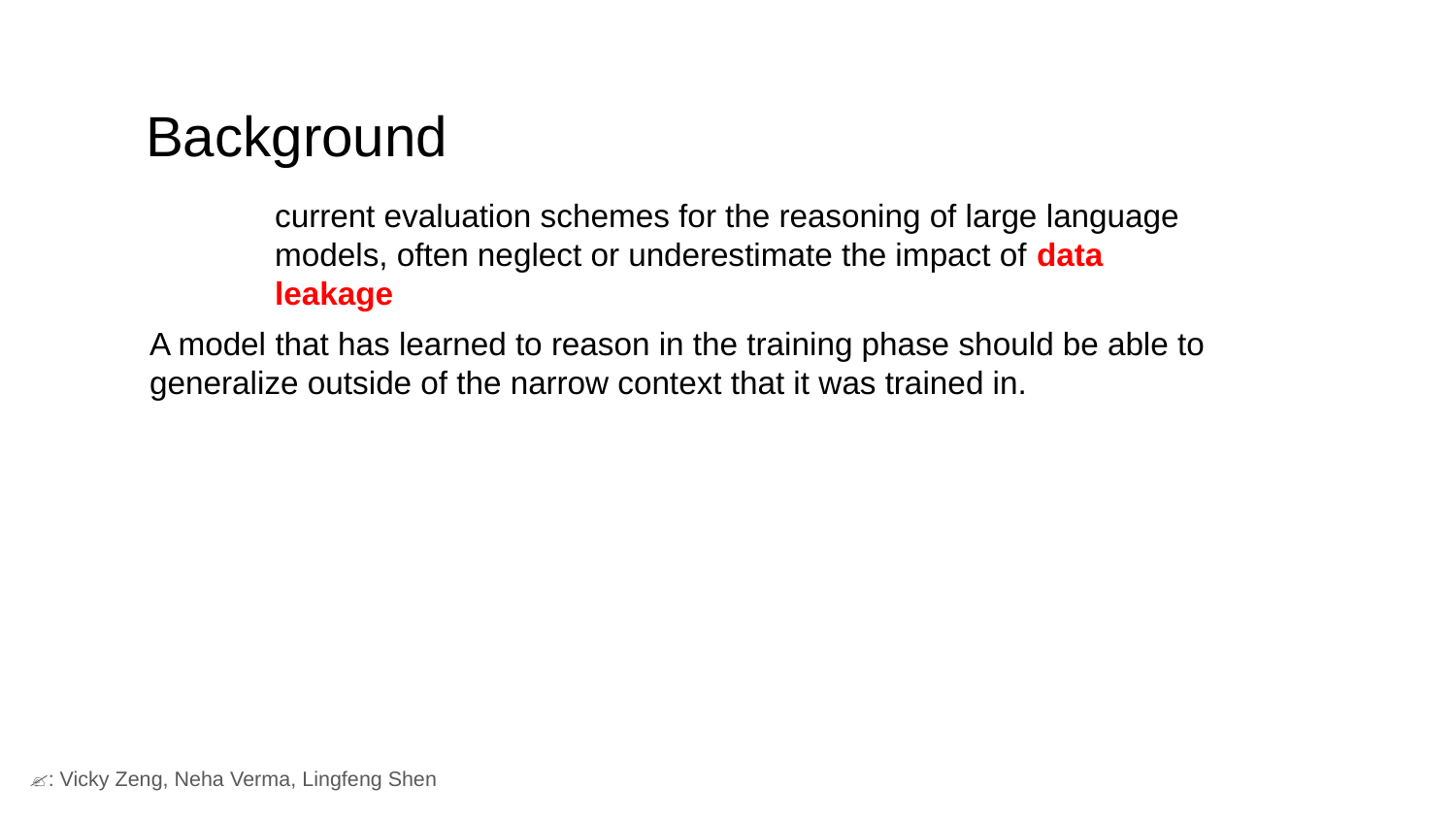

# Background

current evaluation schemes for the reasoning of large language models, often neglect or underestimate the impact of data leakage
A model that has learned to reason in the training phase should be able to generalize outside of the narrow context that it was trained in.
✍️: Vicky Zeng, Neha Verma, Lingfeng Shen